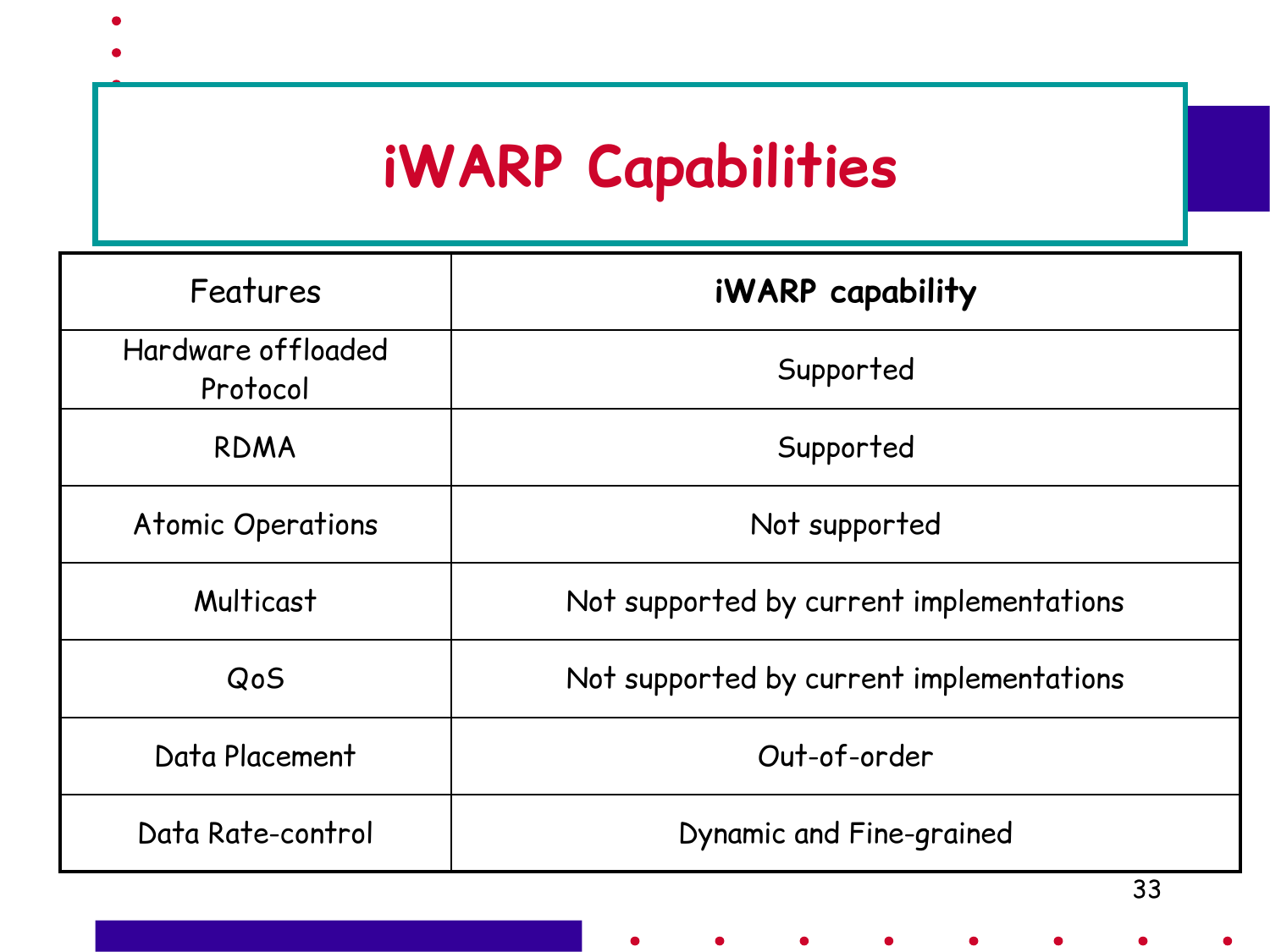

# iWARP Capabilities
| Features | iWARP capability |
| --- | --- |
| Hardware offloaded Protocol | Supported |
| RDMA | Supported |
| Atomic Operations | Not supported |
| Multicast | Not supported by current implementations |
| QoS | Not supported by current implementations |
| Data Placement | Out-of-order |
| Data Rate-control | Dynamic and Fine-grained |
33